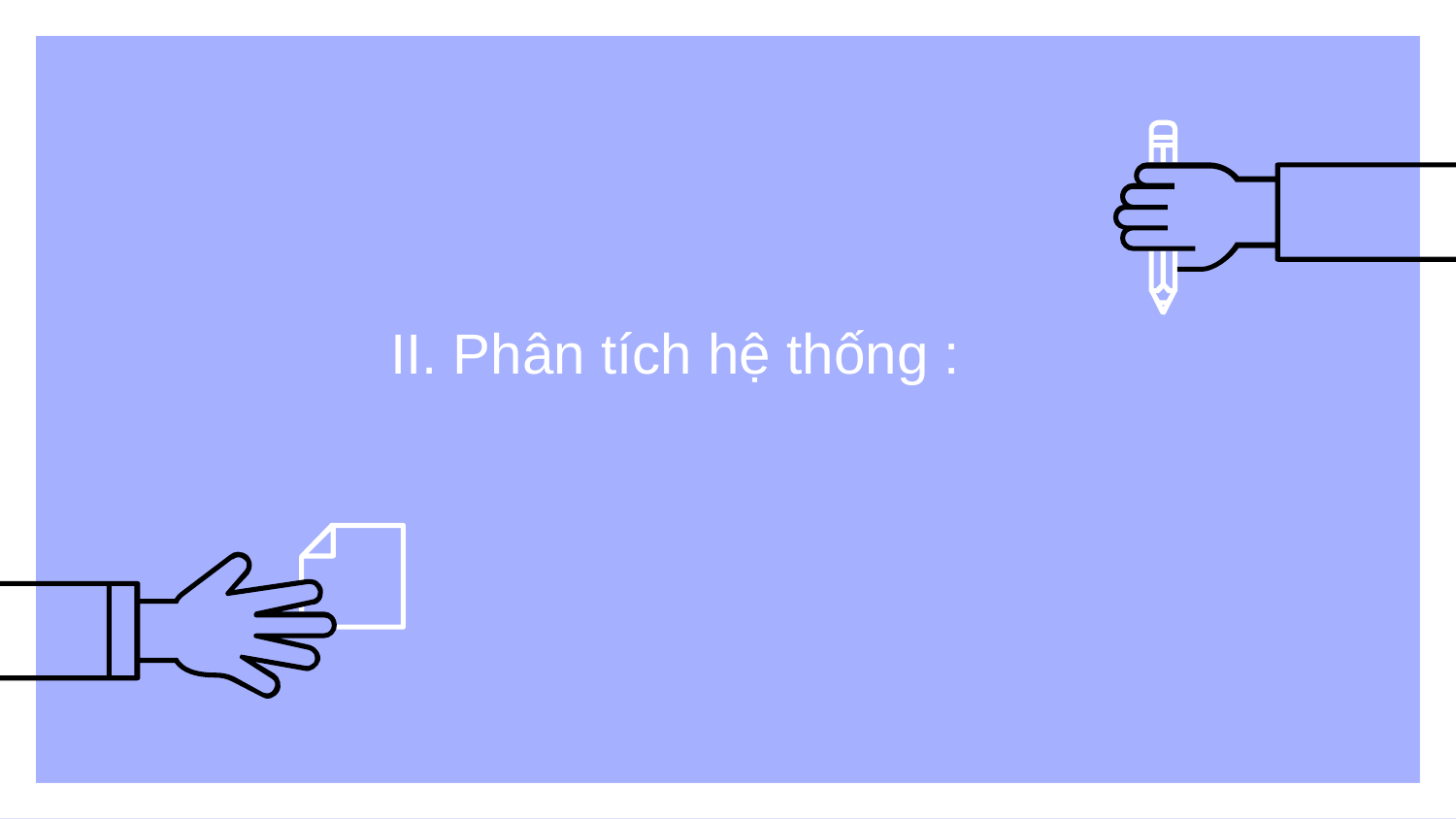

# II. Phân tích hệ thống :